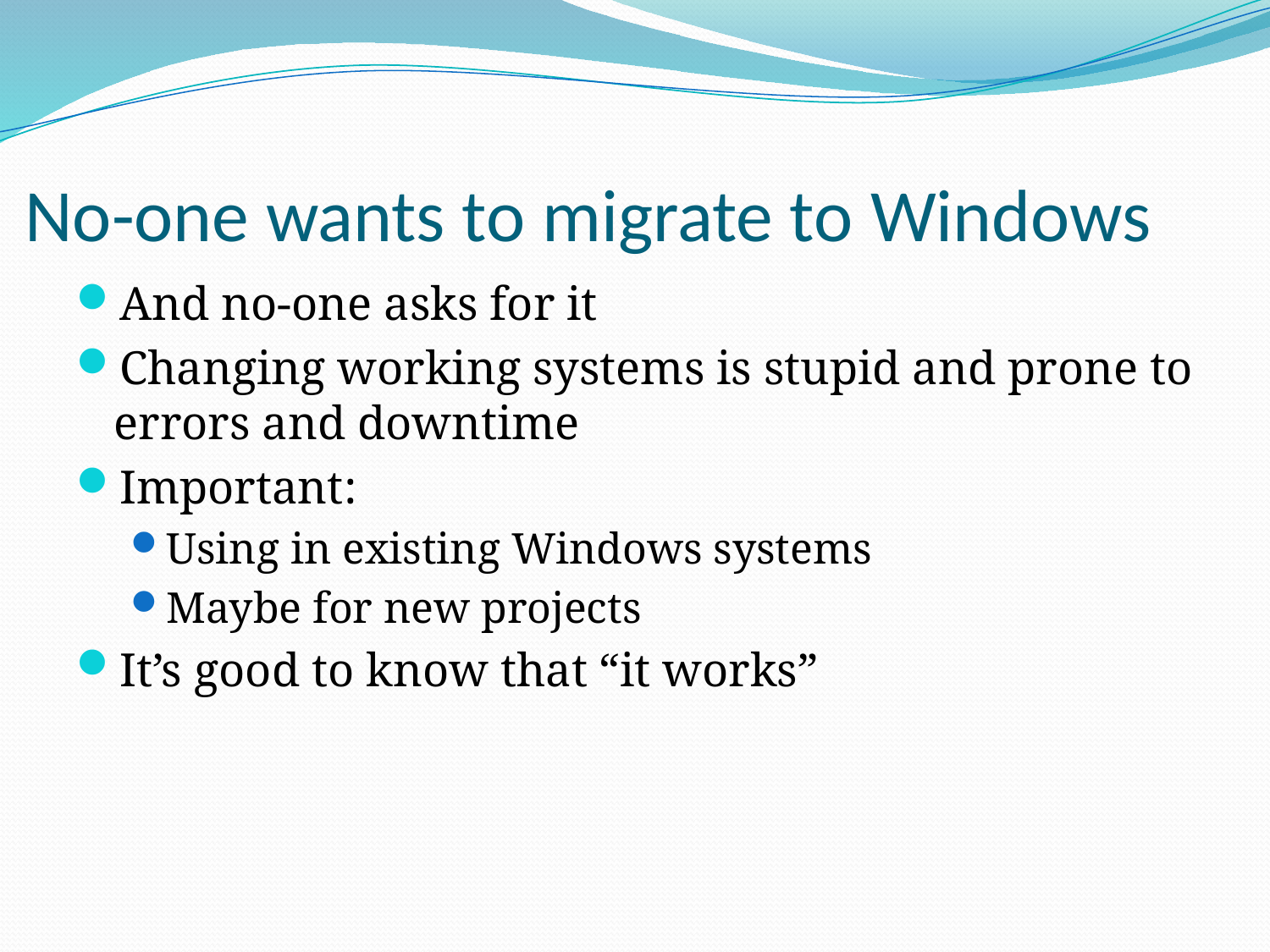

# No-one wants to migrate to Windows
And no-one asks for it
Changing working systems is stupid and prone to errors and downtime
Important:
Using in existing Windows systems
Maybe for new projects
It’s good to know that “it works”